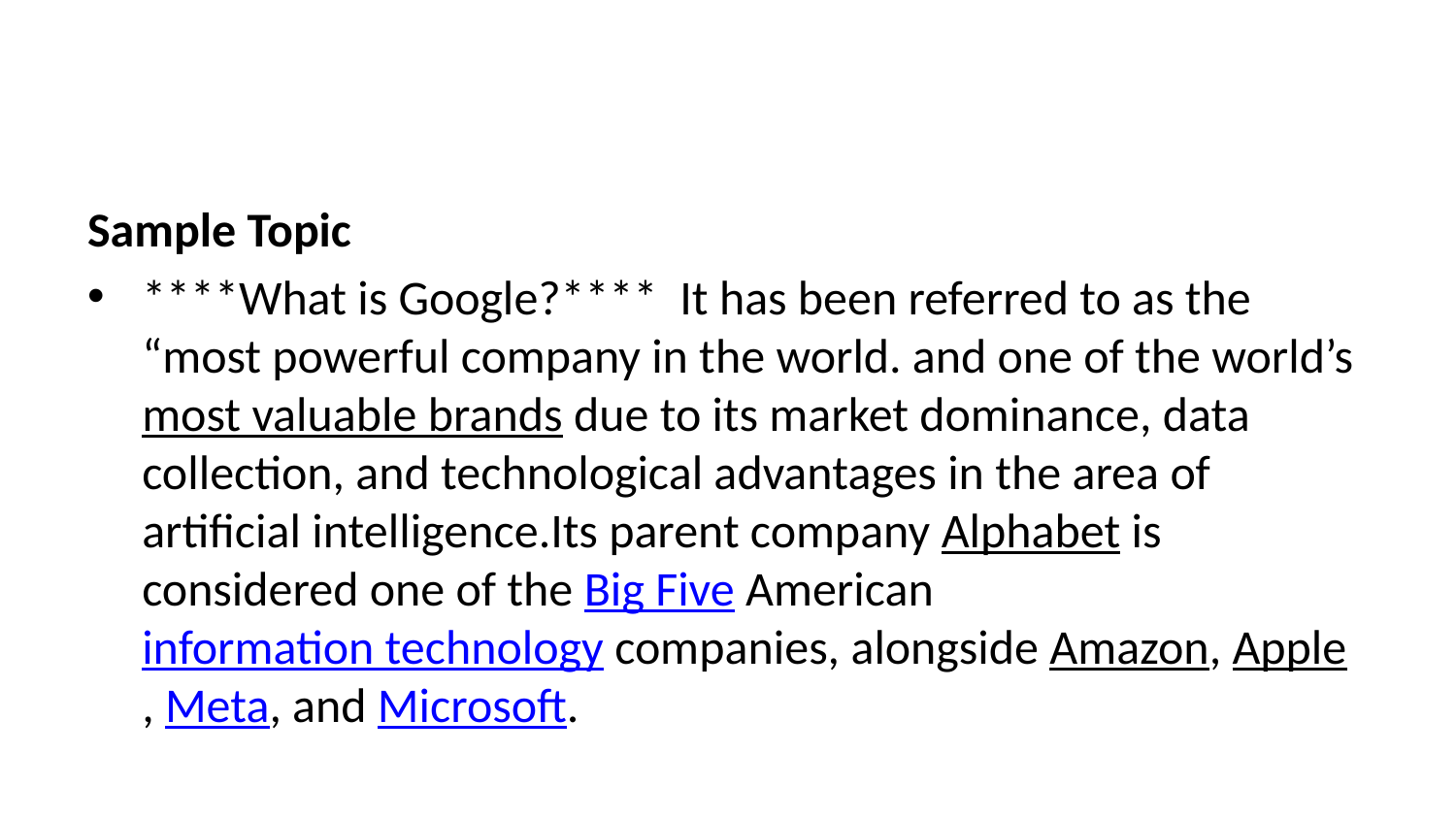

Sample Topic
****What is Google?****  It has been referred to as the “most powerful company in the world. and one of the world’s most valuable brands due to its market dominance, data collection, and technological advantages in the area of artificial intelligence.Its parent company Alphabet is considered one of the Big Five American information technology companies, alongside Amazon, Apple, Meta, and Microsoft.